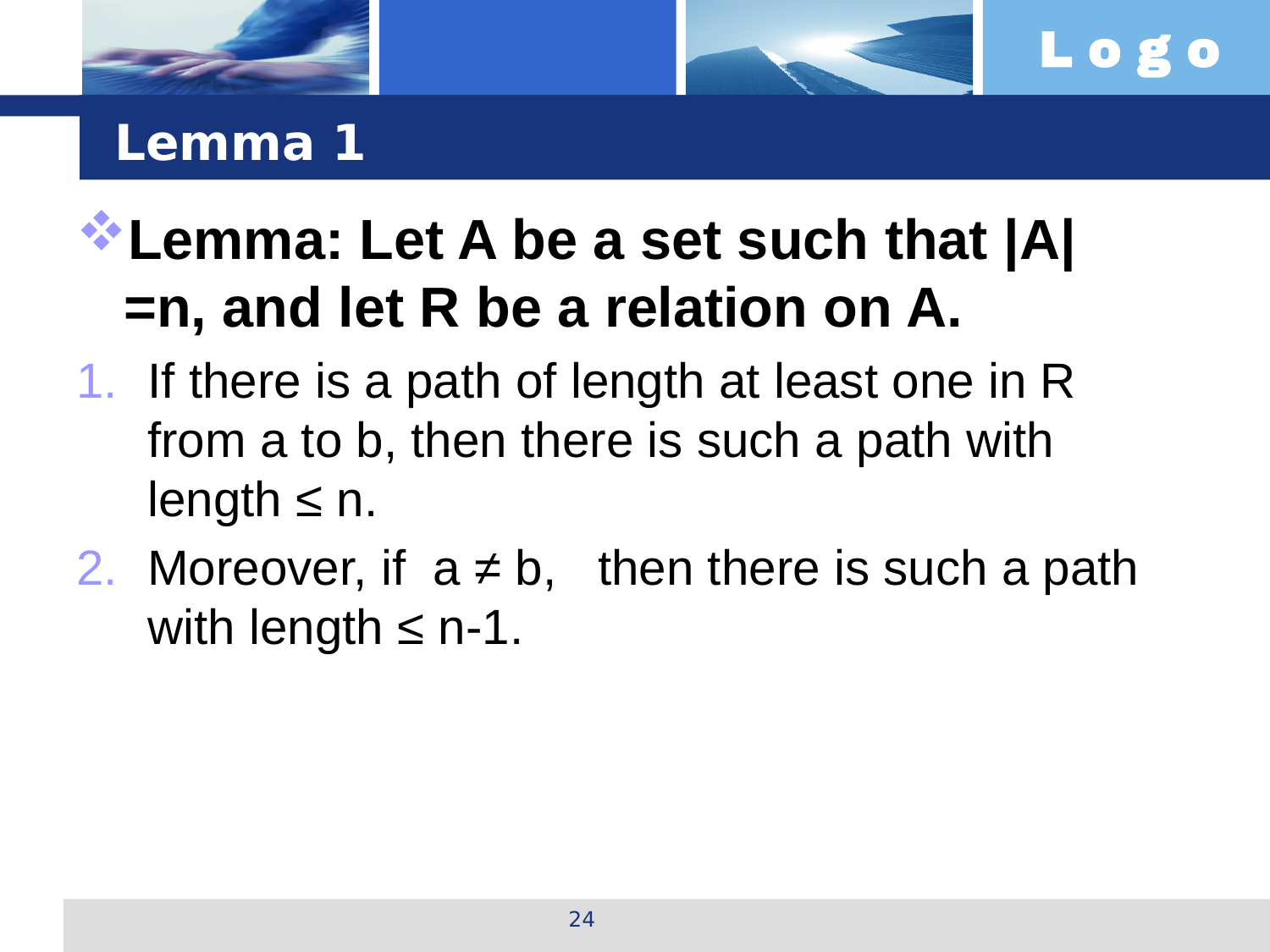

# Lemma 1
Lemma: Let A be a set such that |A|=n, and let R be a relation on A.
If there is a path of length at least one in R from a to b, then there is such a path with length ≤ n.
Moreover, if  a ≠ b,   then there is such a path with length ≤ n-1.
24